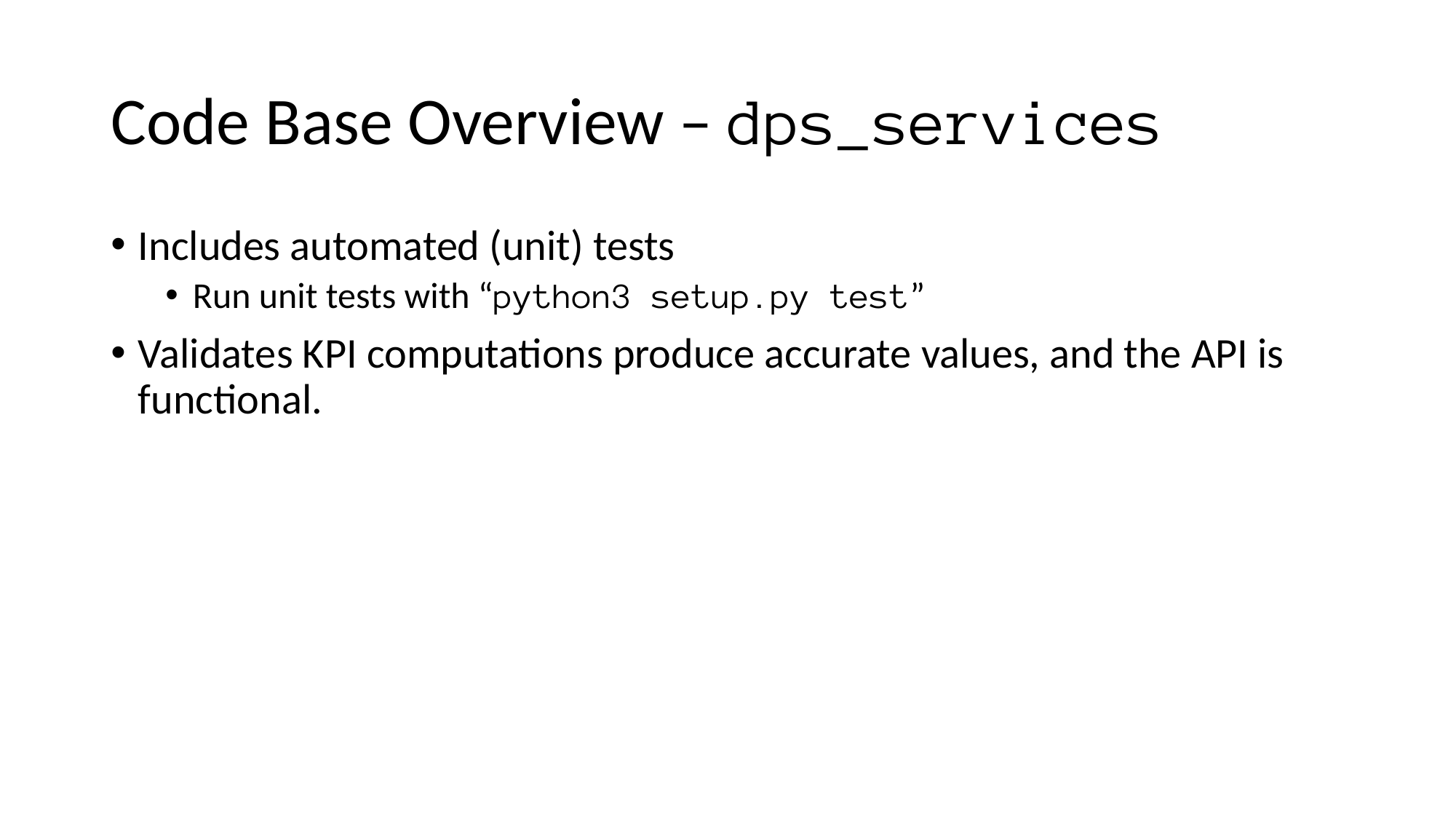

# Code Base Overview – dps_services
Includes automated (unit) tests
Run unit tests with “python3 setup.py test”
Validates KPI computations produce accurate values, and the API is functional.